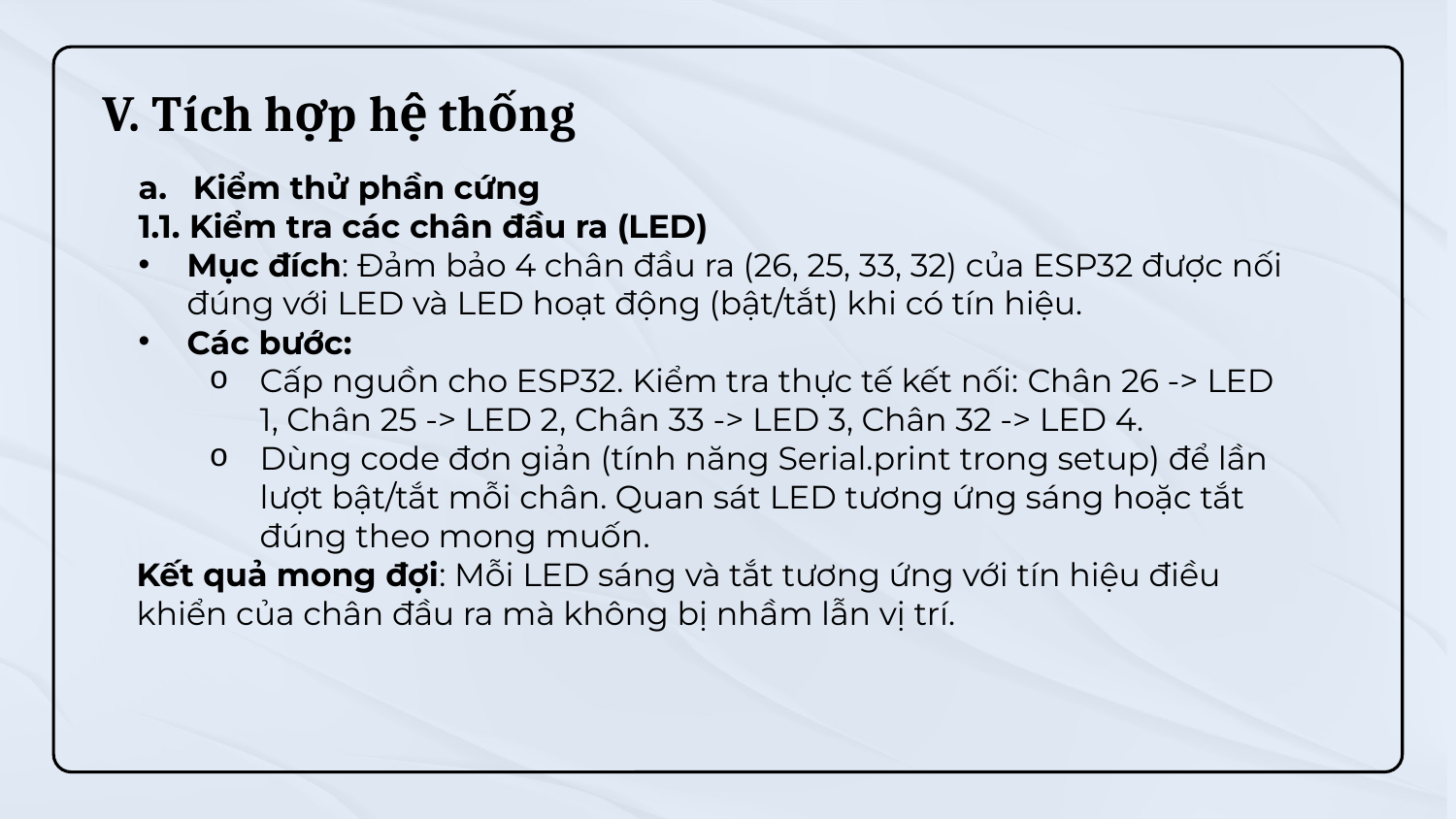

# V. Tích hợp hệ thống
Kiểm thử phần cứng
1.1. Kiểm tra các chân đầu ra (LED)
Mục đích: Đảm bảo 4 chân đầu ra (26, 25, 33, 32) của ESP32 được nối đúng với LED và LED hoạt động (bật/tắt) khi có tín hiệu.
Các bước:
Cấp nguồn cho ESP32. Kiểm tra thực tế kết nối: Chân 26 -> LED 1, Chân 25 -> LED 2, Chân 33 -> LED 3, Chân 32 -> LED 4.
Dùng code đơn giản (tính năng Serial.print trong setup) để lần lượt bật/tắt mỗi chân. Quan sát LED tương ứng sáng hoặc tắt đúng theo mong muốn.
Kết quả mong đợi: Mỗi LED sáng và tắt tương ứng với tín hiệu điều khiển của chân đầu ra mà không bị nhầm lẫn vị trí.